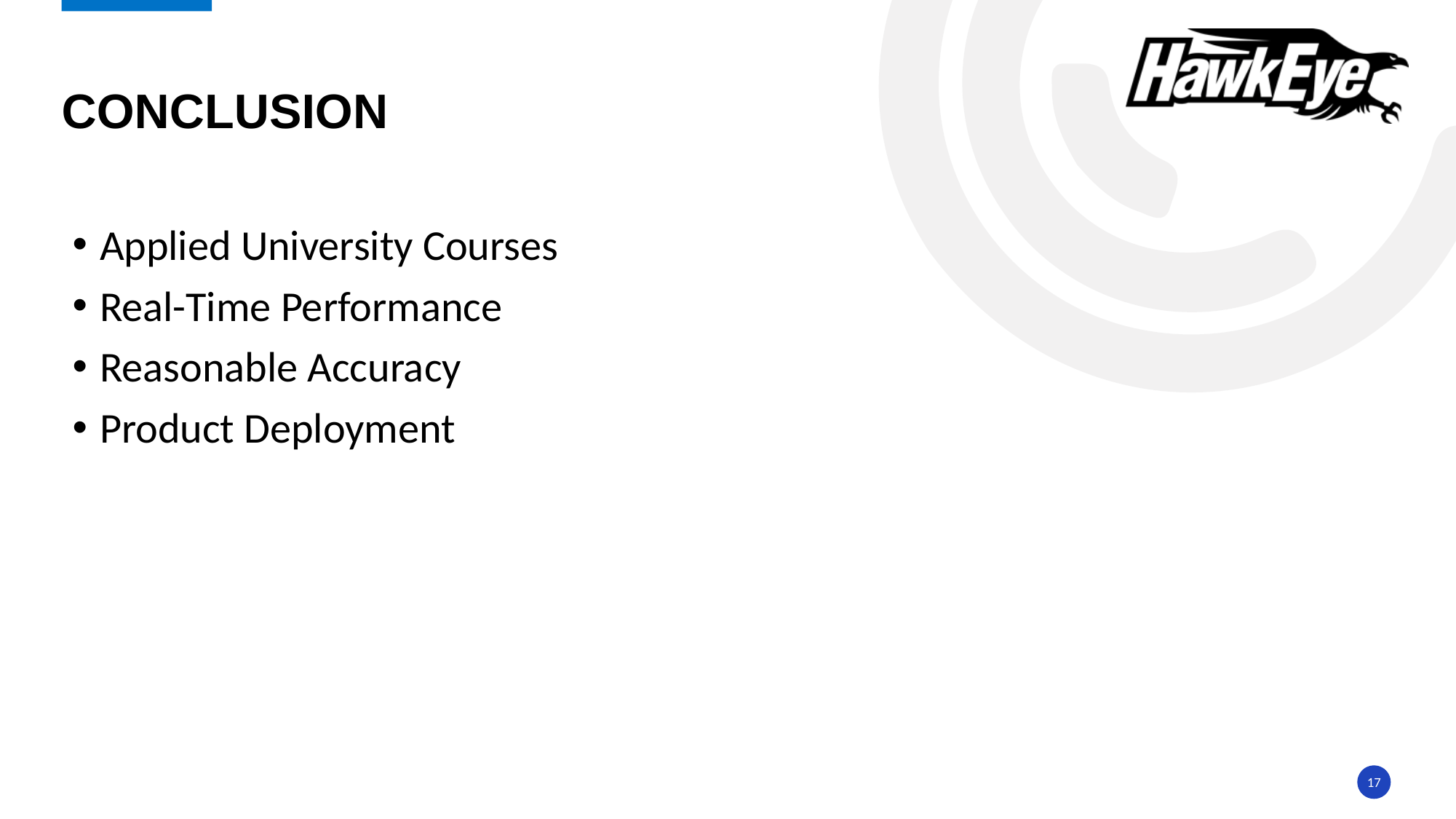

# Conclusion
Applied University Courses
Real-Time Performance
Reasonable Accuracy
Product Deployment

17